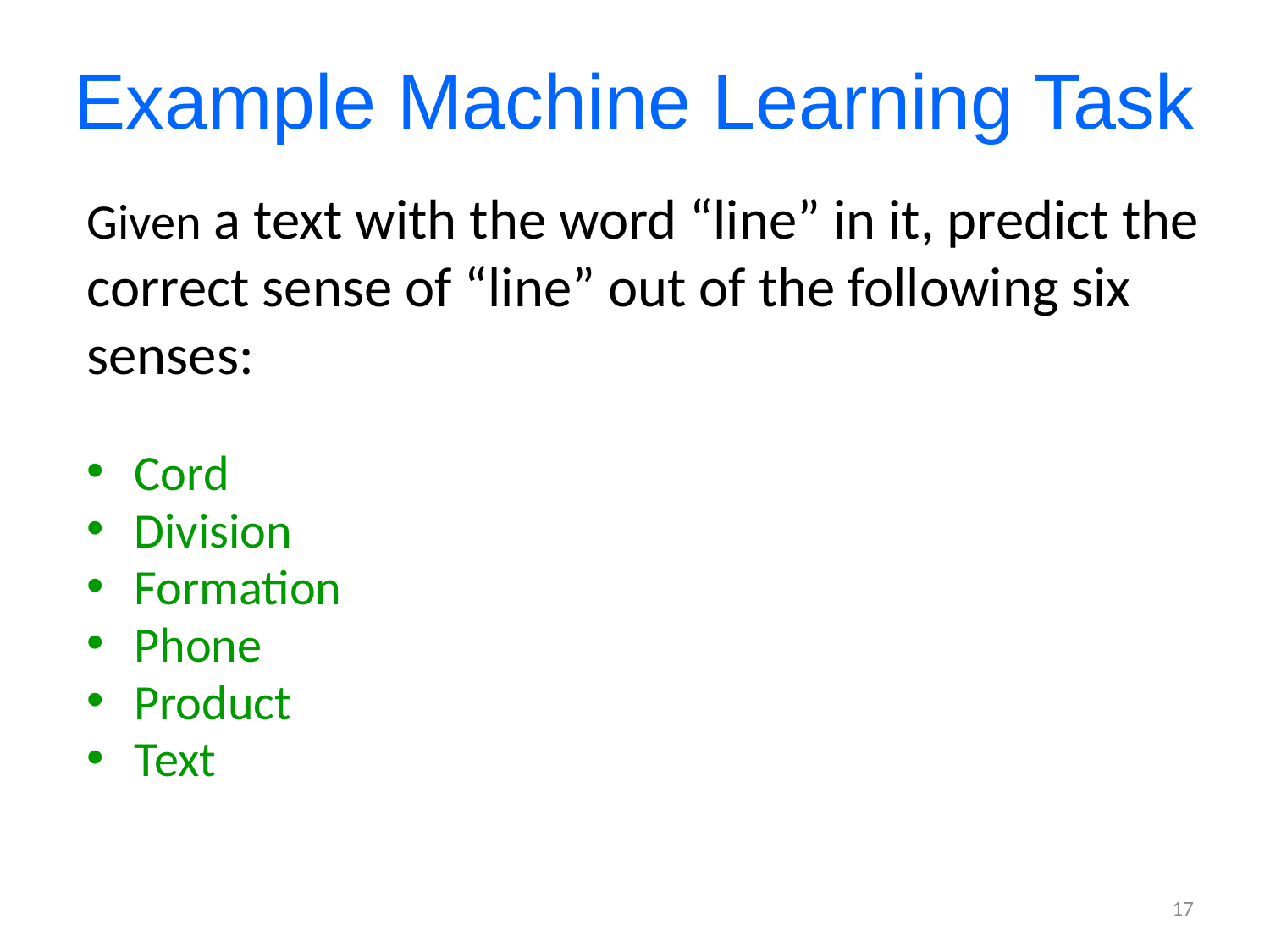

# Example Machine Learning Task
Given a text with the word “line” in it, predict the correct sense of “line” out of the following six senses:

Cord
Division
Formation
Phone
Product
Text
17